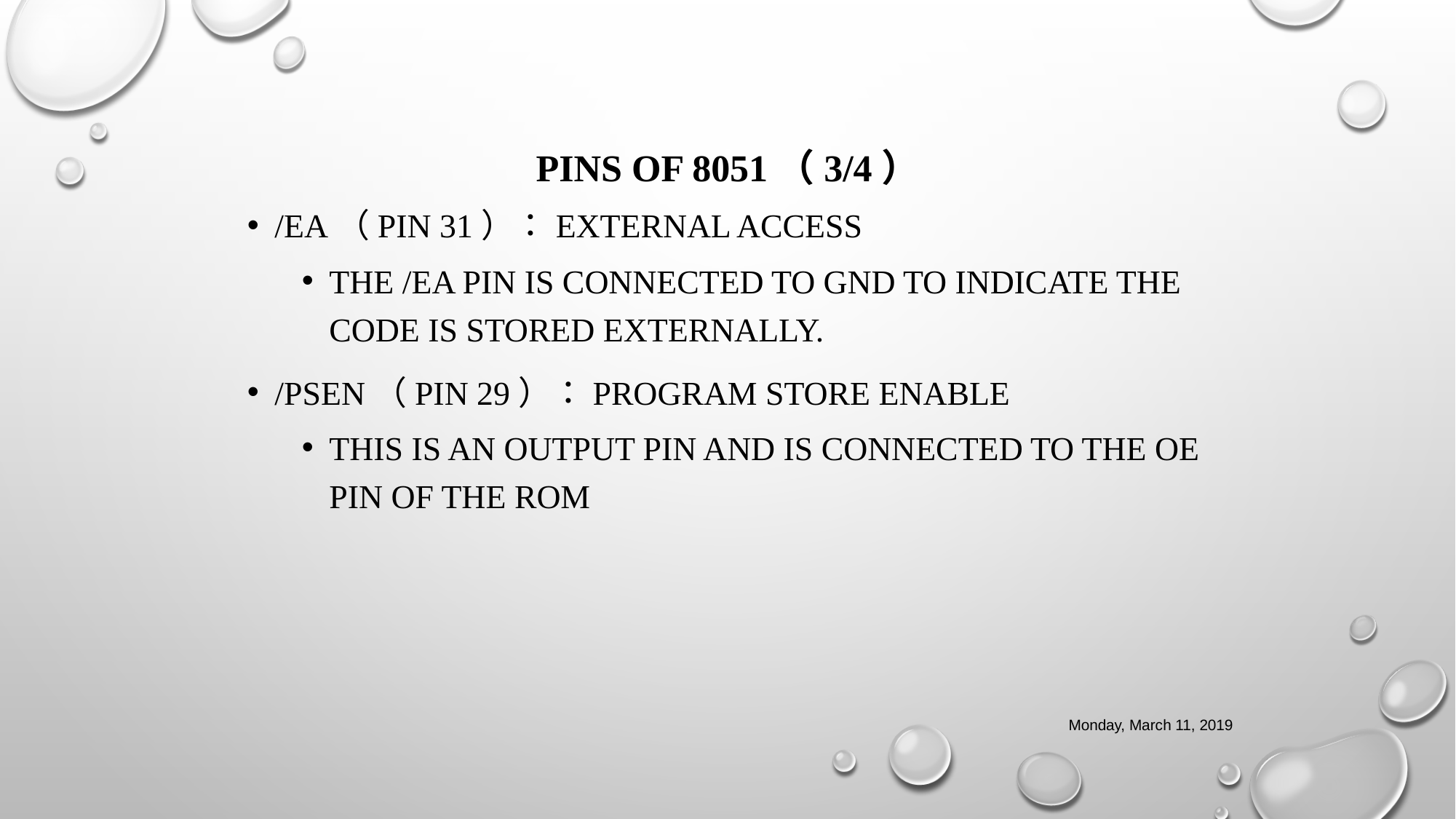

# Pins of 8051（3/4）
/EA（pin 31）：external access
The /EA pin is connected to GND to indicate the code is stored externally.
/PSEN（pin 29）：program store enable
This is an output pin and is connected to the OE pin of the ROM
Monday, March 11, 2019